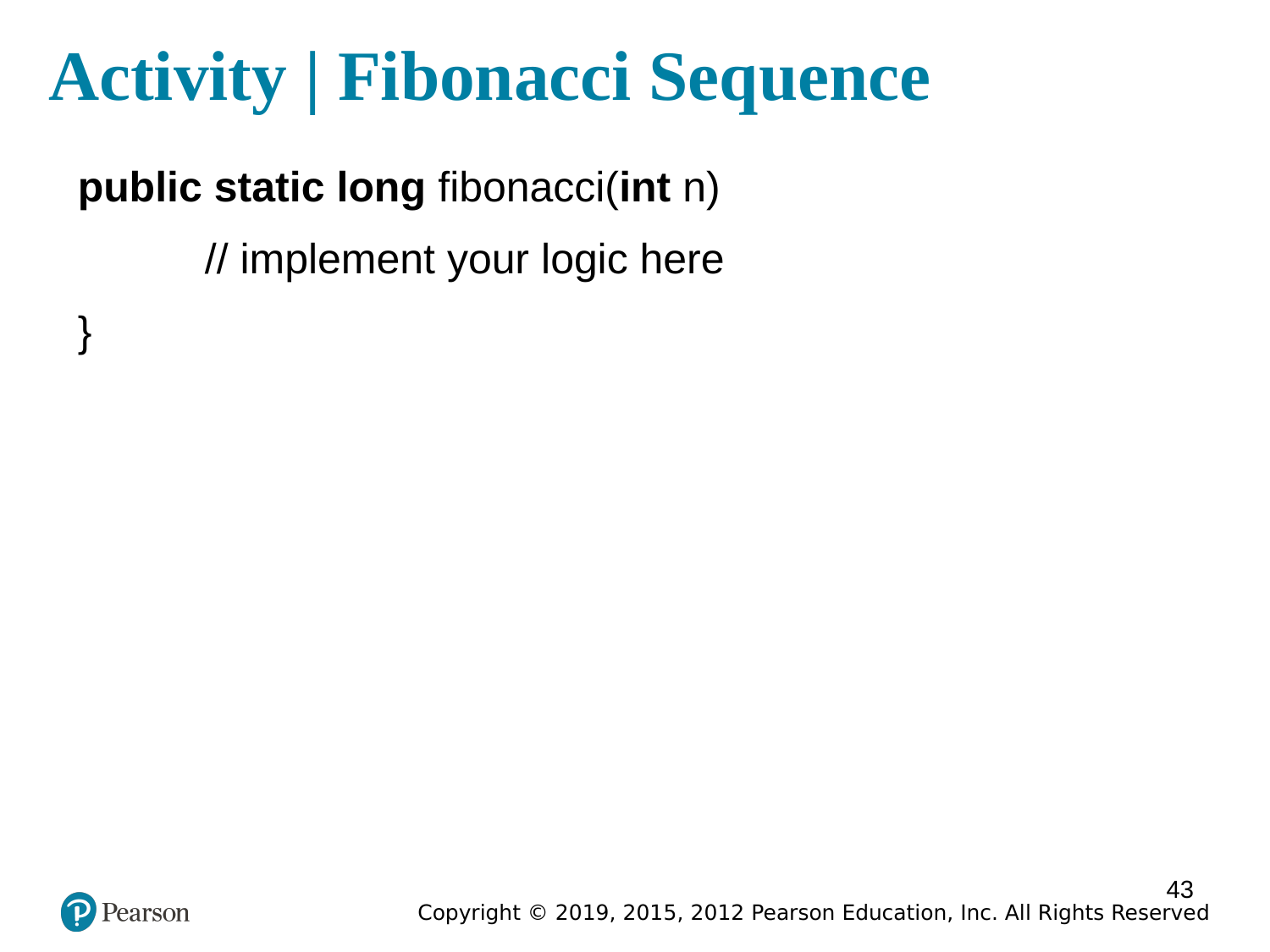

# Activity | Fibonacci Sequence
public static long fibonacci(int n)
	// implement your logic here
}
43
43